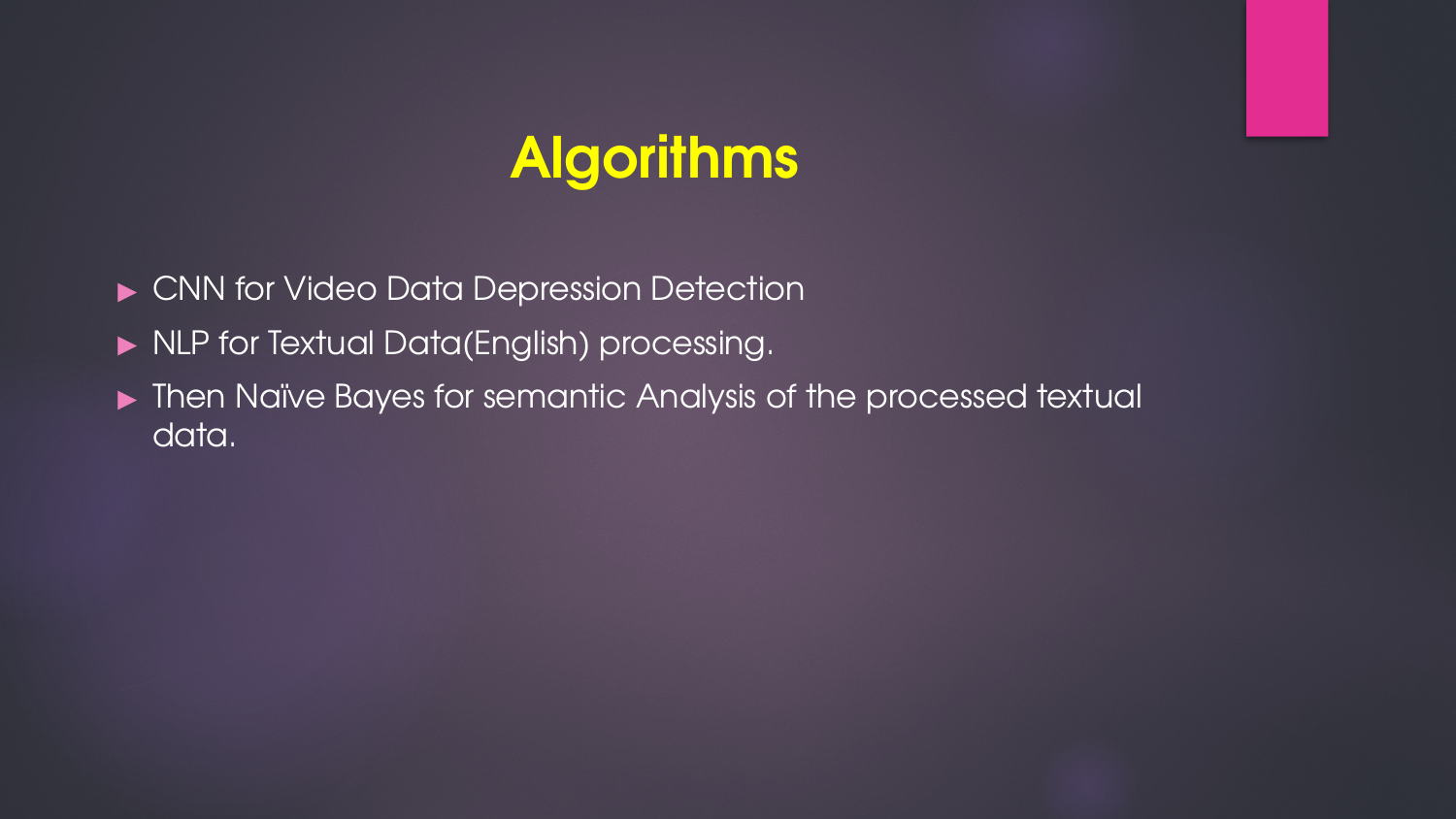

# Algorithms
CNN for Video Data Depression Detection
NLP for Textual Data(English) processing.
Then Naïve Bayes for semantic Analysis of the processed textual data.